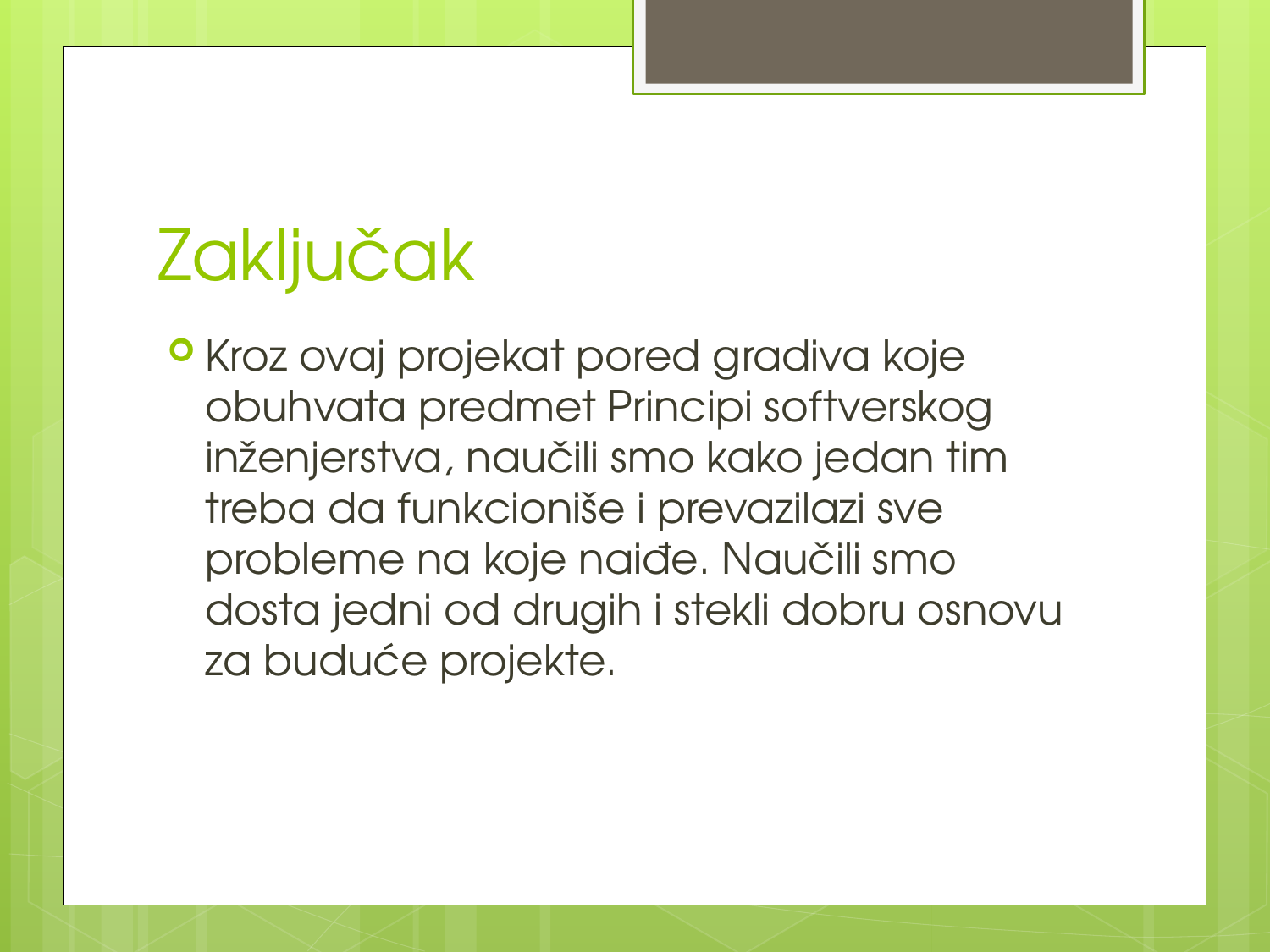

# Zaključak
Kroz ovaj projekat pored gradiva koje obuhvata predmet Principi softverskog inženjerstva, naučili smo kako jedan tim treba da funkcioniše i prevazilazi sve probleme na koje naiđe. Naučili smo dosta jedni od drugih i stekli dobru osnovu za buduće projekte.